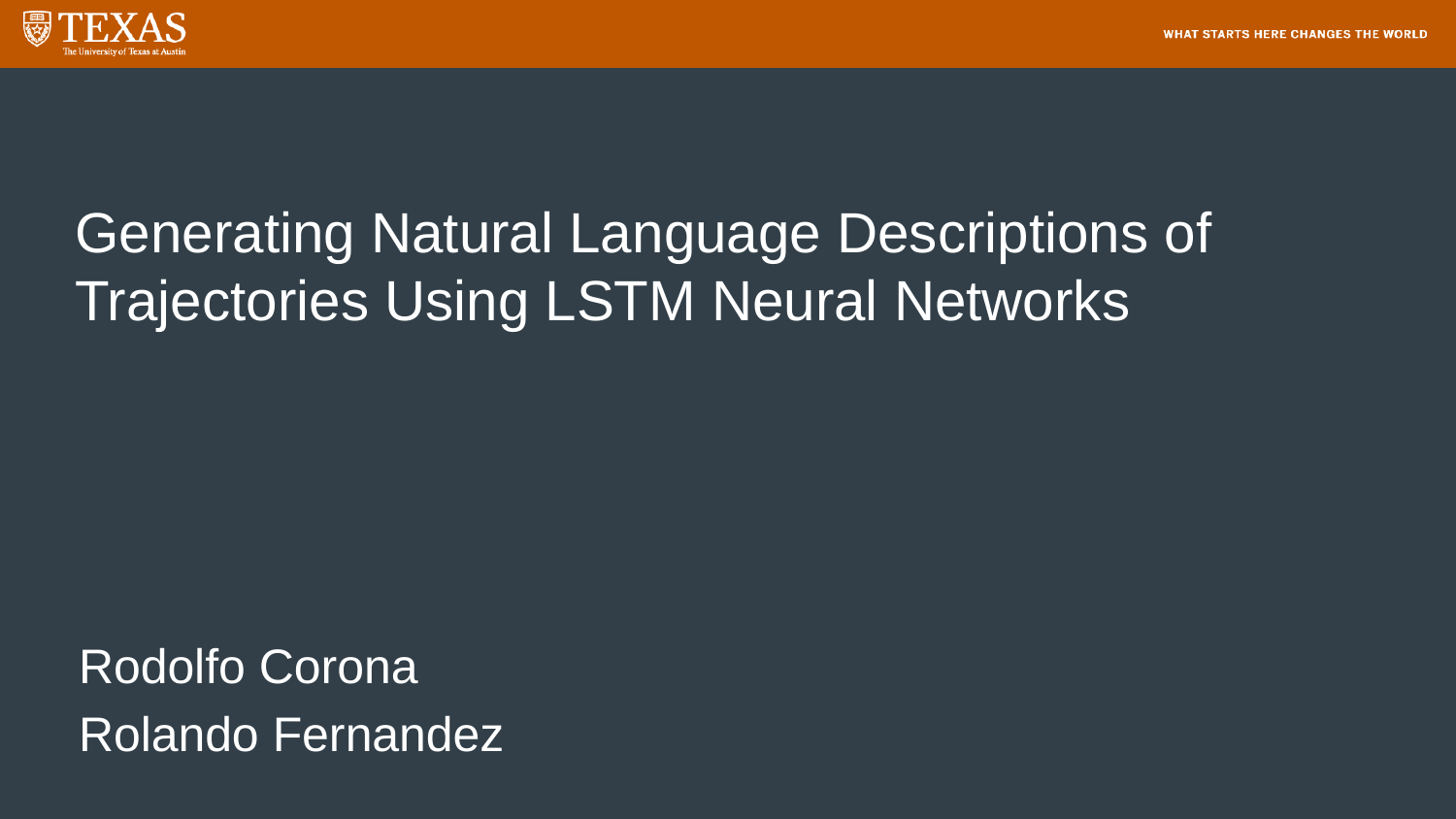

# Generating Natural Language Descriptions of Trajectories Using LSTM Neural Networks
Rodolfo Corona
Rolando Fernandez